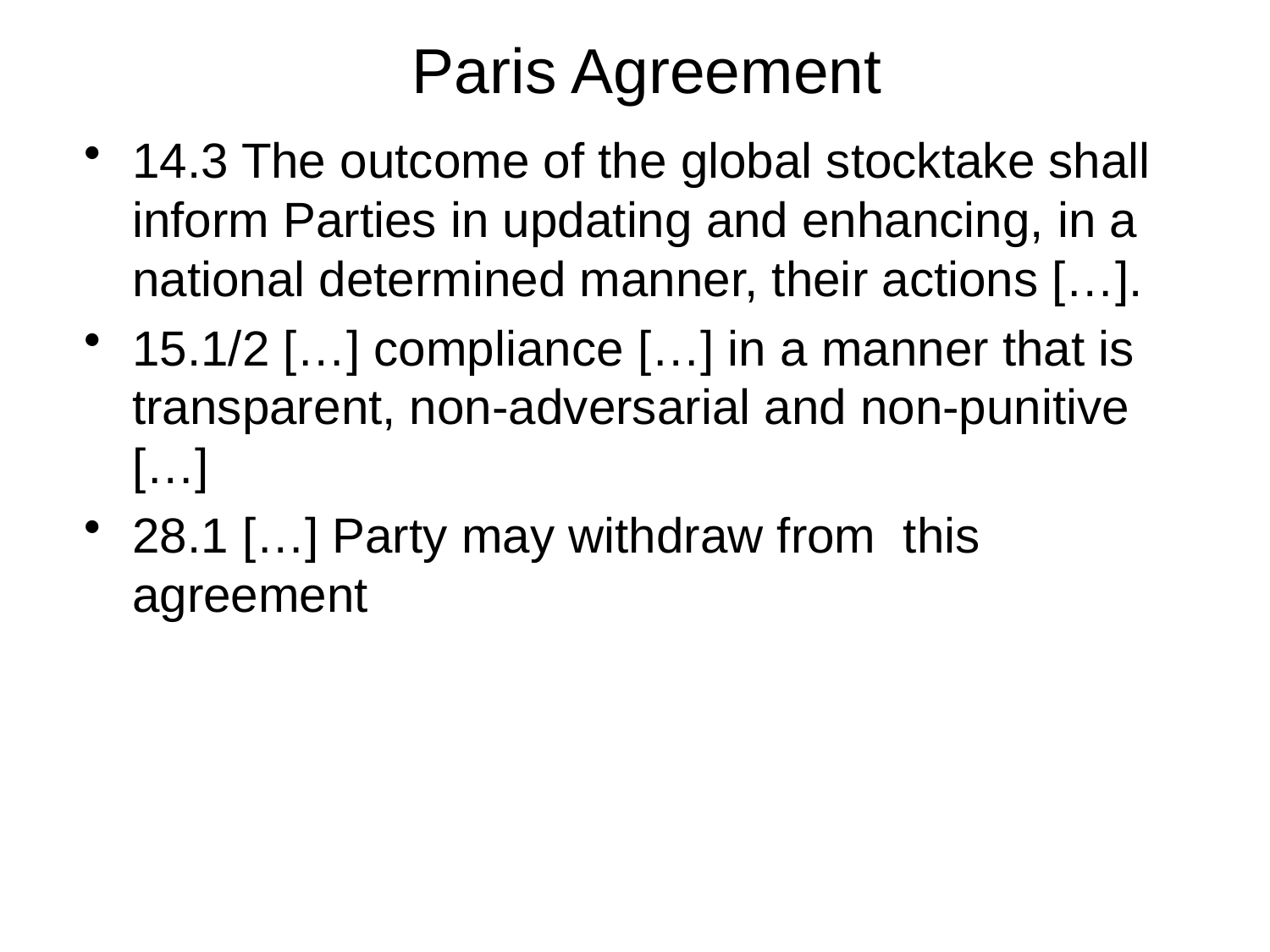

# Paris Agreement

14.3 The outcome of the global stocktake shall inform Parties in updating and enhancing, in a national determined manner, their actions […].
15.1/2 […] compliance […] in a manner that is transparent, non-adversarial and non-punitive […]
28.1 […] Party may withdraw from  this agreement